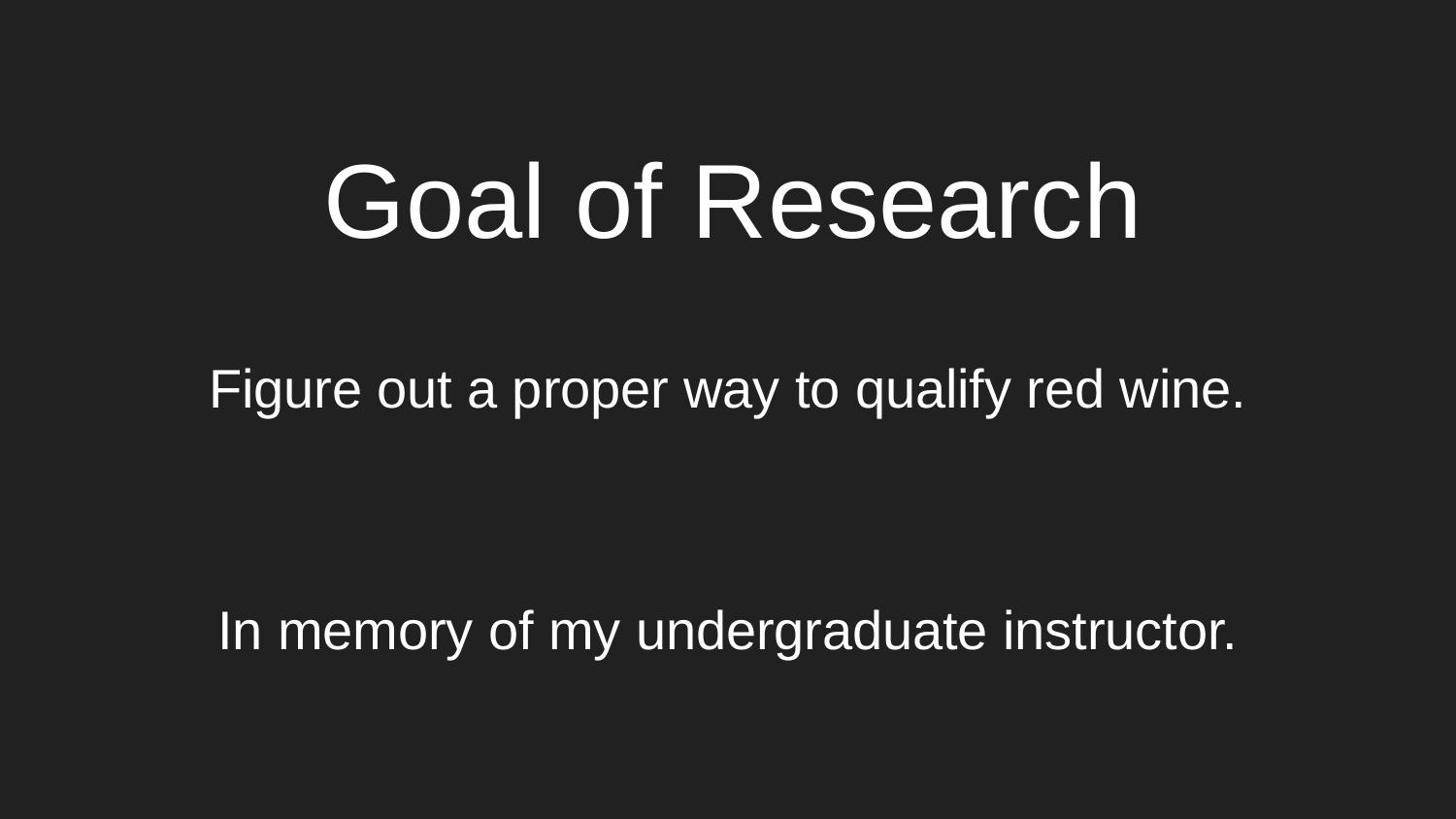

# Goal of Research
Figure out a proper way to qualify red wine.

In memory of my undergraduate instructor.